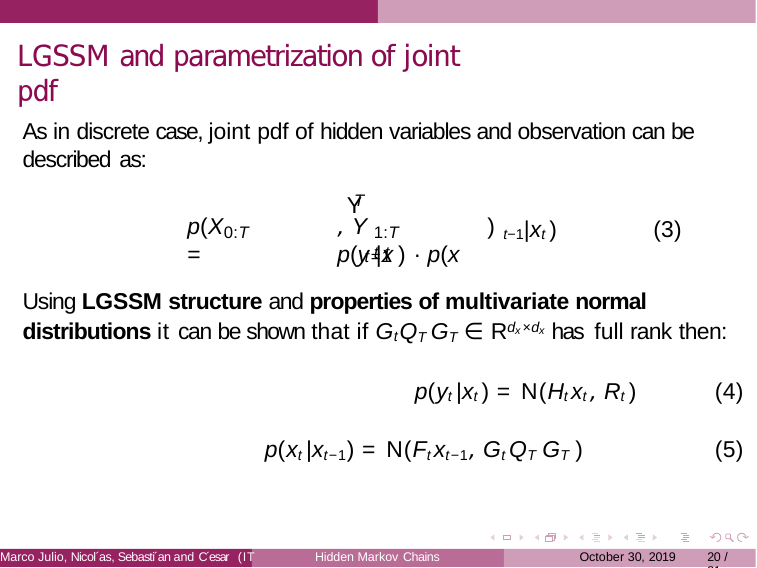

LGSSM and parametrization of joint pdf
As in discrete case, joint pdf of hidden variables and observation can be  described as:
T
Y
p(X	, Y	) =	p(y |x ) · p(x
t−1|xt )	(3)
0:T	1:T	t t
t=1

Using LGSSM structure and properties of multivariate normal  distributions it can be shown that if Gt QT GT  ∈  Rdx ×dx   has  full rank then:
p(yt |xt ) = N(Htxt, Rt )	(4)

p(xt |xt−1) = N(Ftxt−1, Gt QT GT )	(5)

Marco Julio, Nicol´as, Sebasti´an and C´esar
Hidden Markov Chains
October 30, 2019
20 / 31
(IT